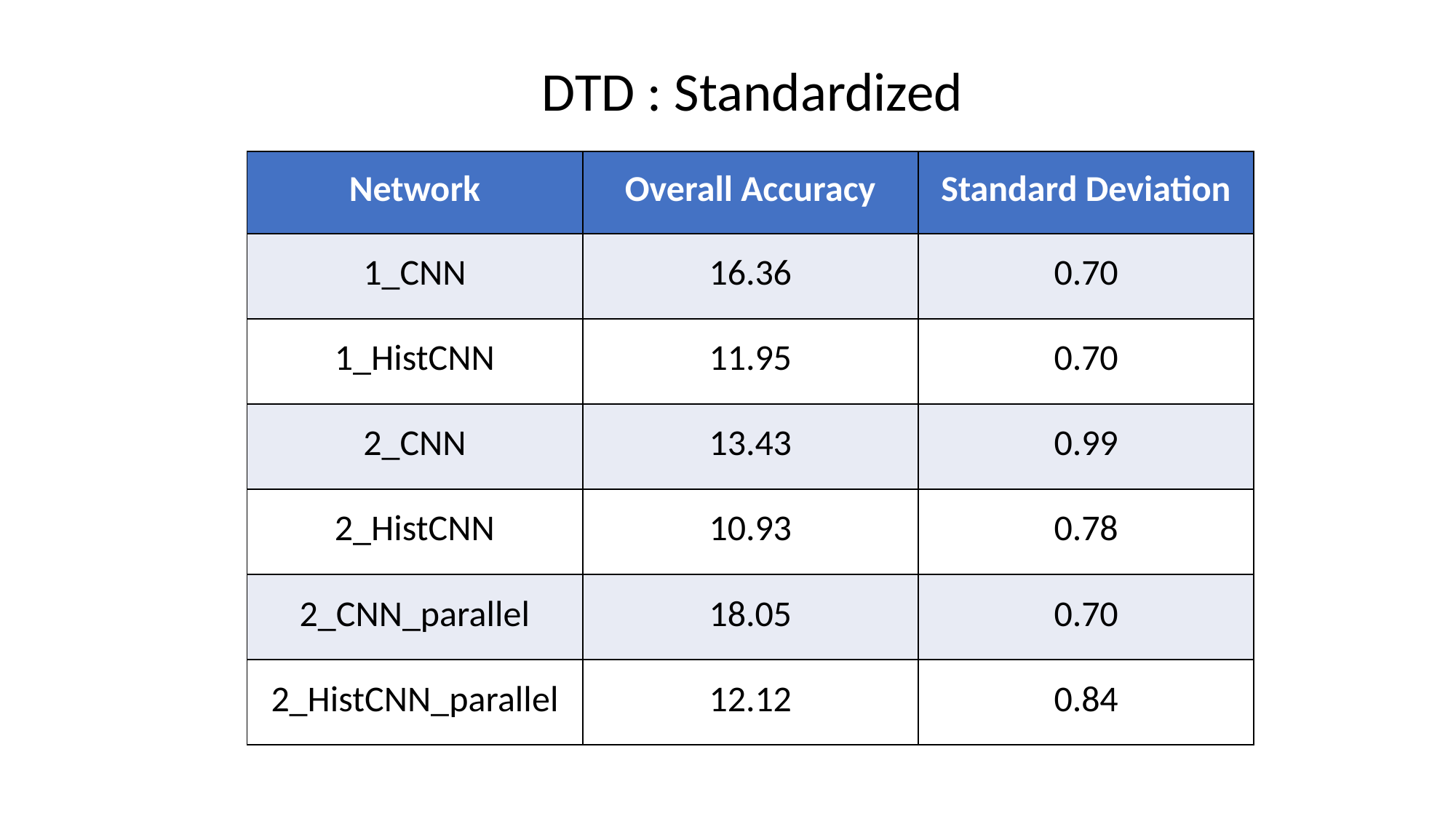

DTD : Standardized
| Network | Overall Accuracy | Standard Deviation |
| --- | --- | --- |
| 1\_CNN | 16.36 | 0.70 |
| 1\_HistCNN | 11.95 | 0.70 |
| 2\_CNN | 13.43 | 0.99 |
| 2\_HistCNN | 10.93 | 0.78 |
| 2\_CNN\_parallel | 18.05 | 0.70 |
| 2\_HistCNN\_parallel | 12.12 | 0.84 |